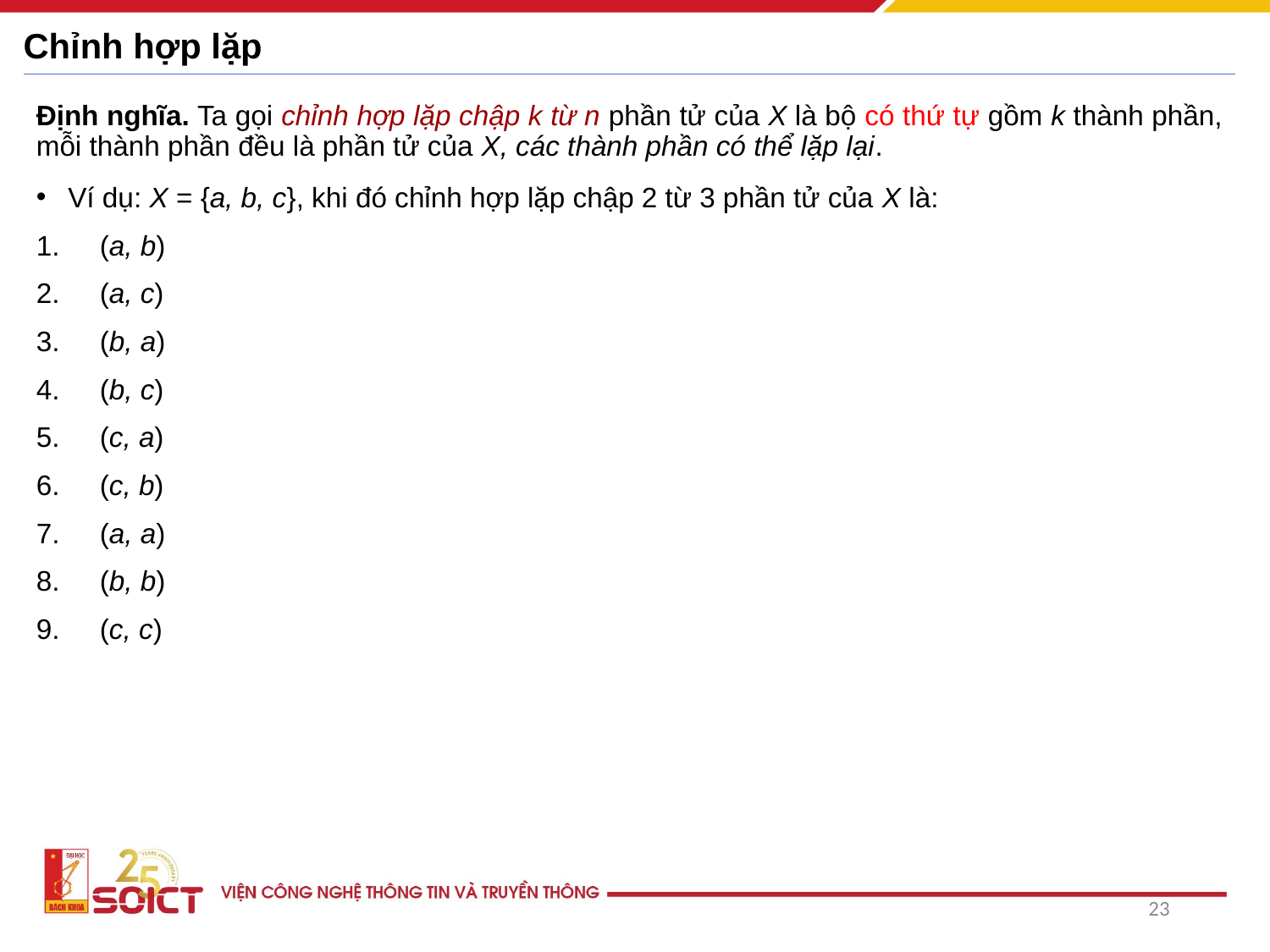

# Chỉnh hợp lặp
Định nghĩa. Ta gọi chỉnh hợp lặp chập k từ n phần tử của X là bộ có thứ tự gồm k thành phần, mỗi thành phần đều là phần tử của X, các thành phần có thể lặp lại.
Ví dụ: X = {a, b, c}, khi đó chỉnh hợp lặp chập 2 từ 3 phần tử của X là:
(a, b)
(a, c)
(b, a)
(b, c)
(c, a)
(c, b)
(a, a)
(b, b)
(c, c)

23